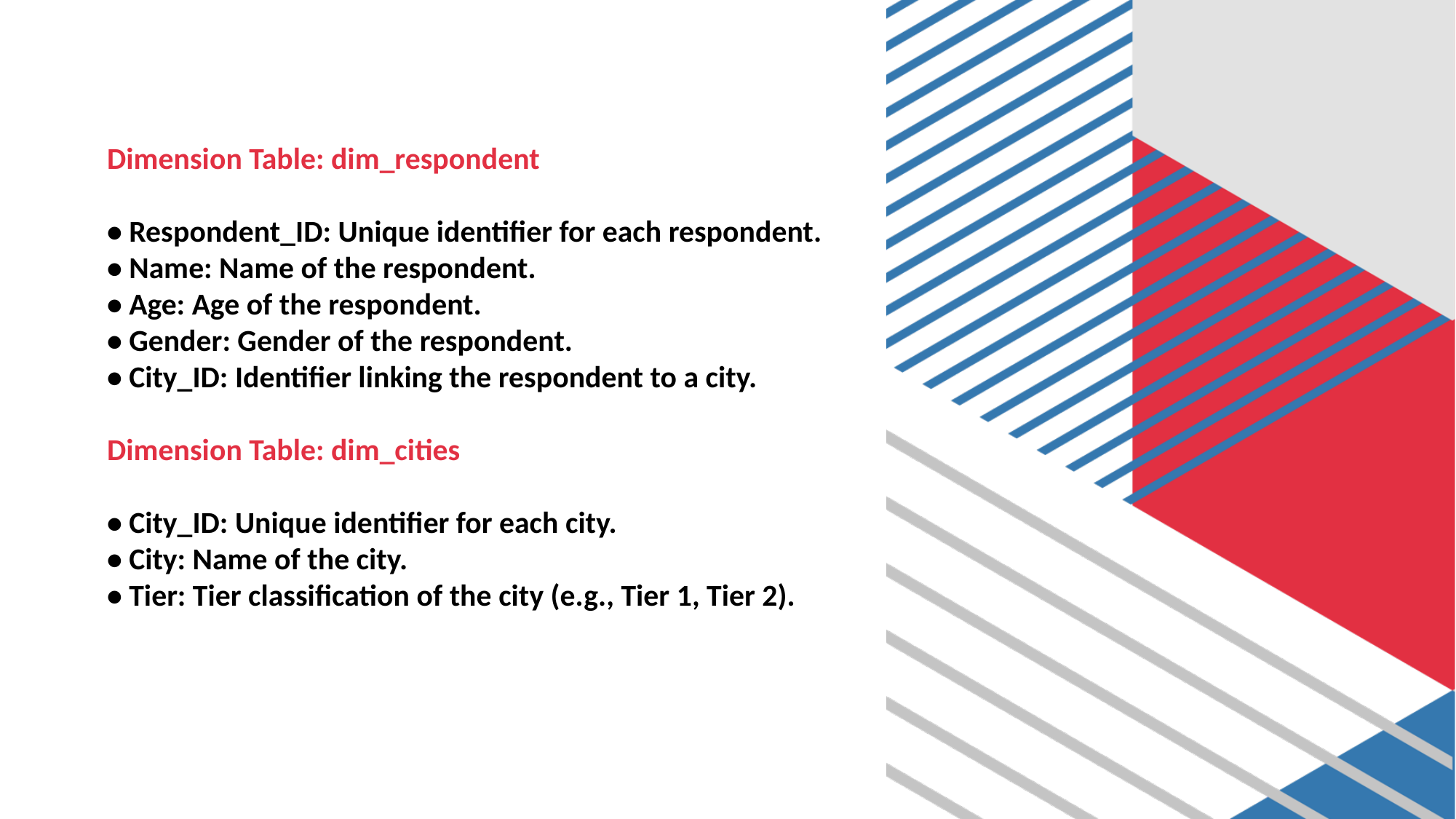

Dimension Table: dim_respondent

• Respondent_ID: Unique identifier for each respondent.
• Name: Name of the respondent.
• Age: Age of the respondent.
• Gender: Gender of the respondent.
• City_ID: Identifier linking the respondent to a city.

Dimension Table: dim_cities

• City_ID: Unique identifier for each city.
• City: Name of the city.
• Tier: Tier classification of the city (e.g., Tier 1, Tier 2).